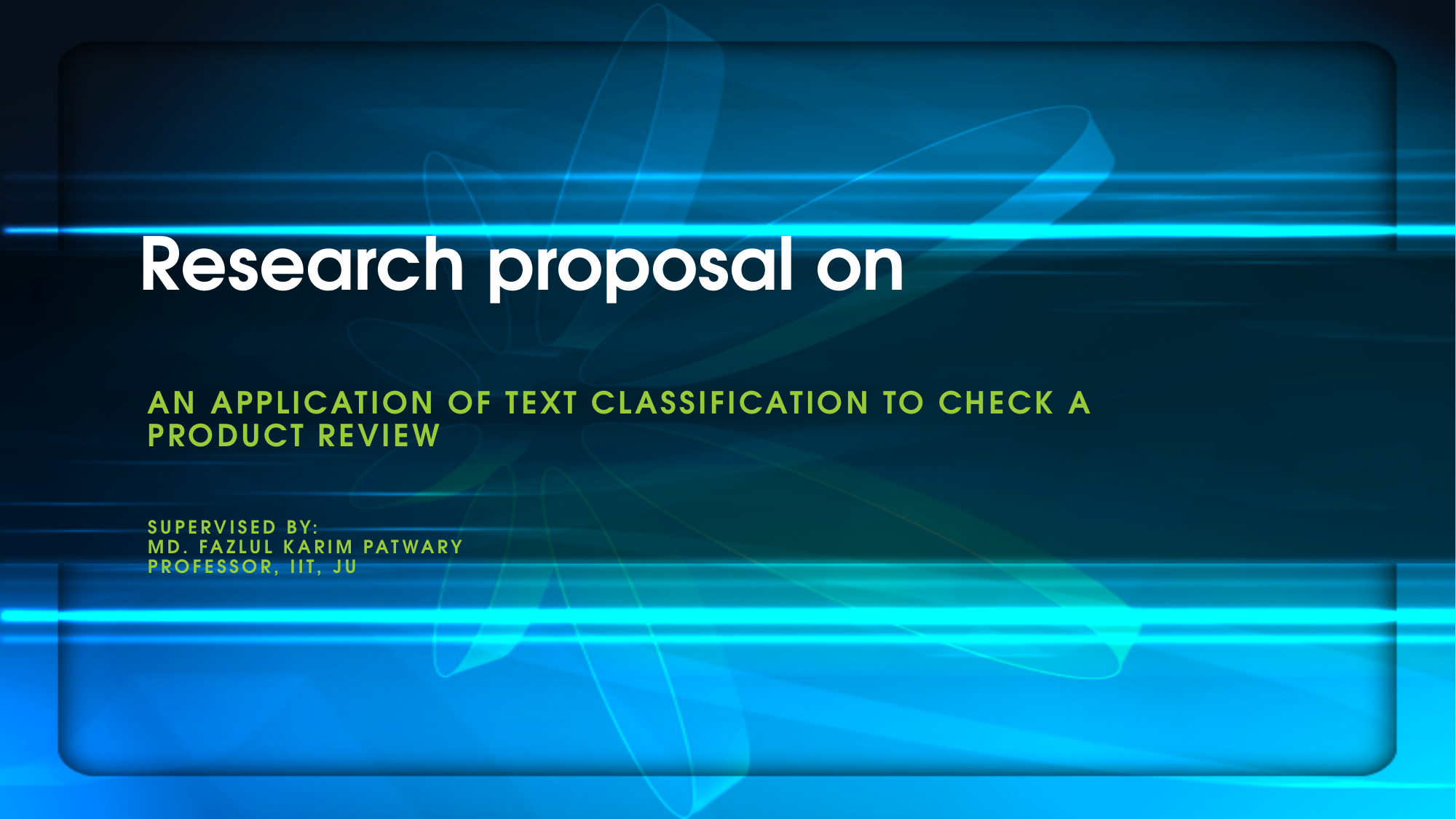

# Research proposal on
An Application of Text Classification to Check a Product Review

Supervised by:
Md. Fazlul karim patwary
Professor, Iit, Ju